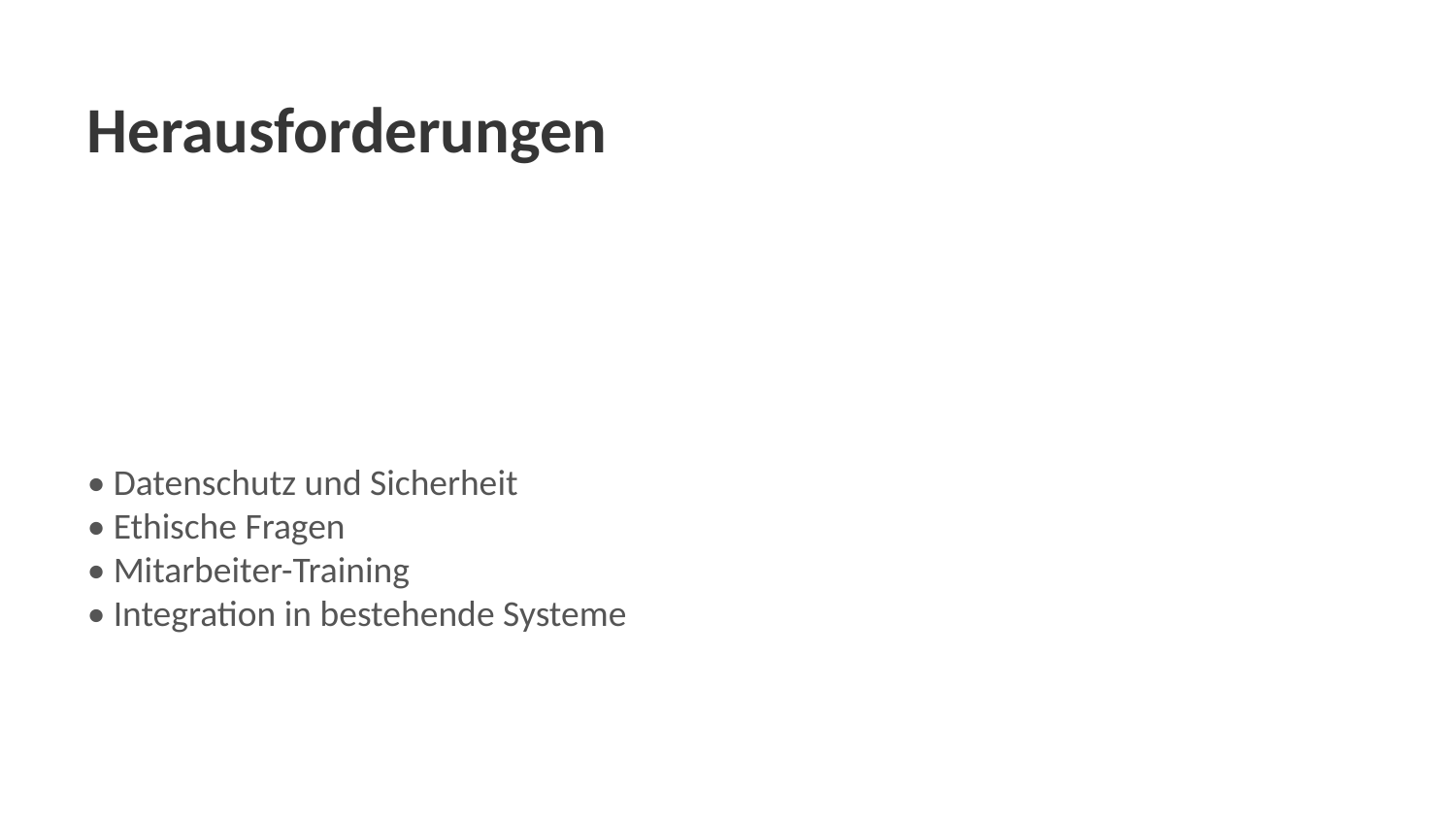

Herausforderungen
• Datenschutz und Sicherheit
• Ethische Fragen
• Mitarbeiter-Training
• Integration in bestehende Systeme